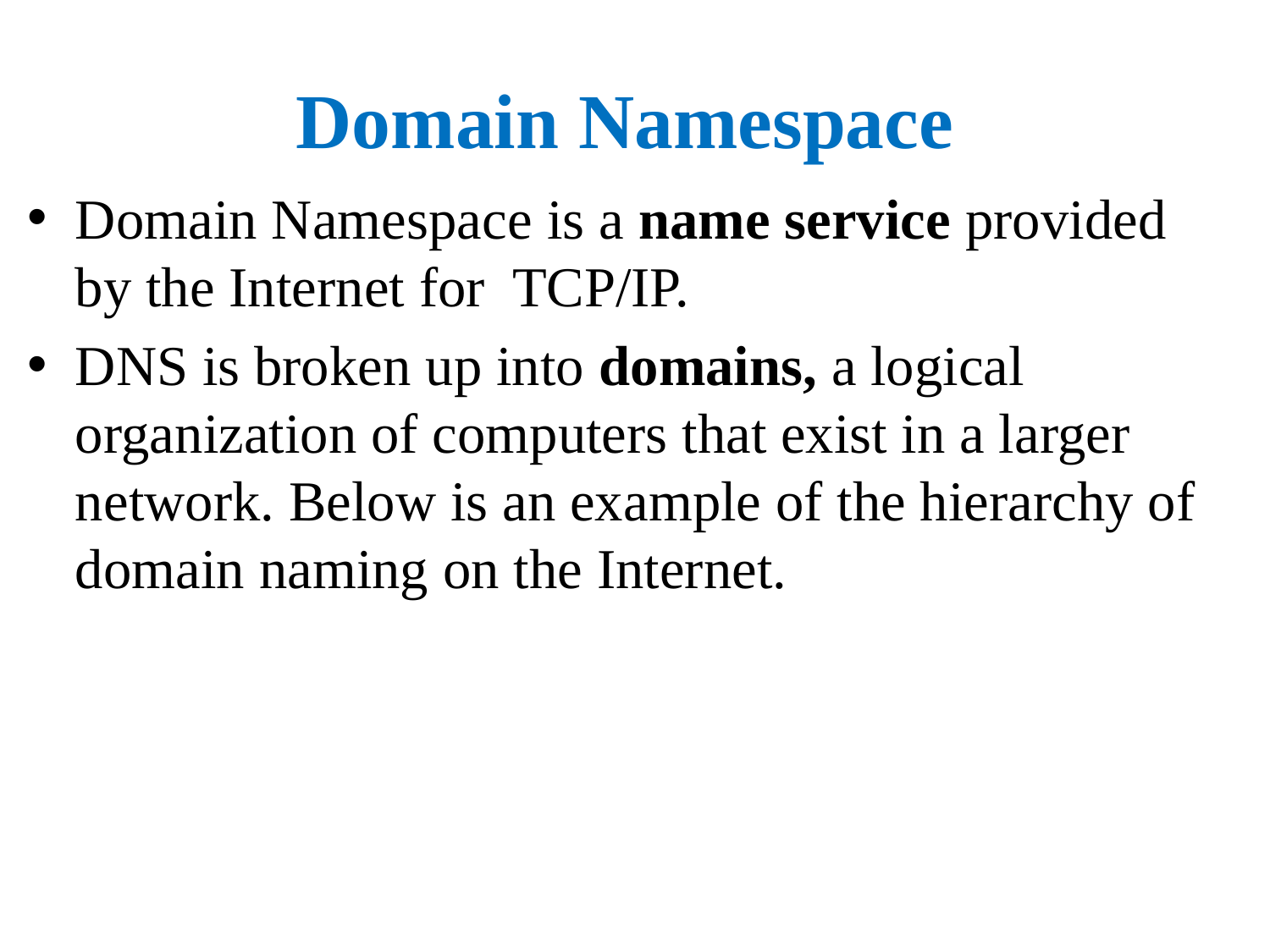

# Domain Namespace
Domain Namespace is a name service provided by the Internet for  TCP/IP.
DNS is broken up into domains, a logical organization of computers that exist in a larger network. Below is an example of the hierarchy of domain naming on the Internet.